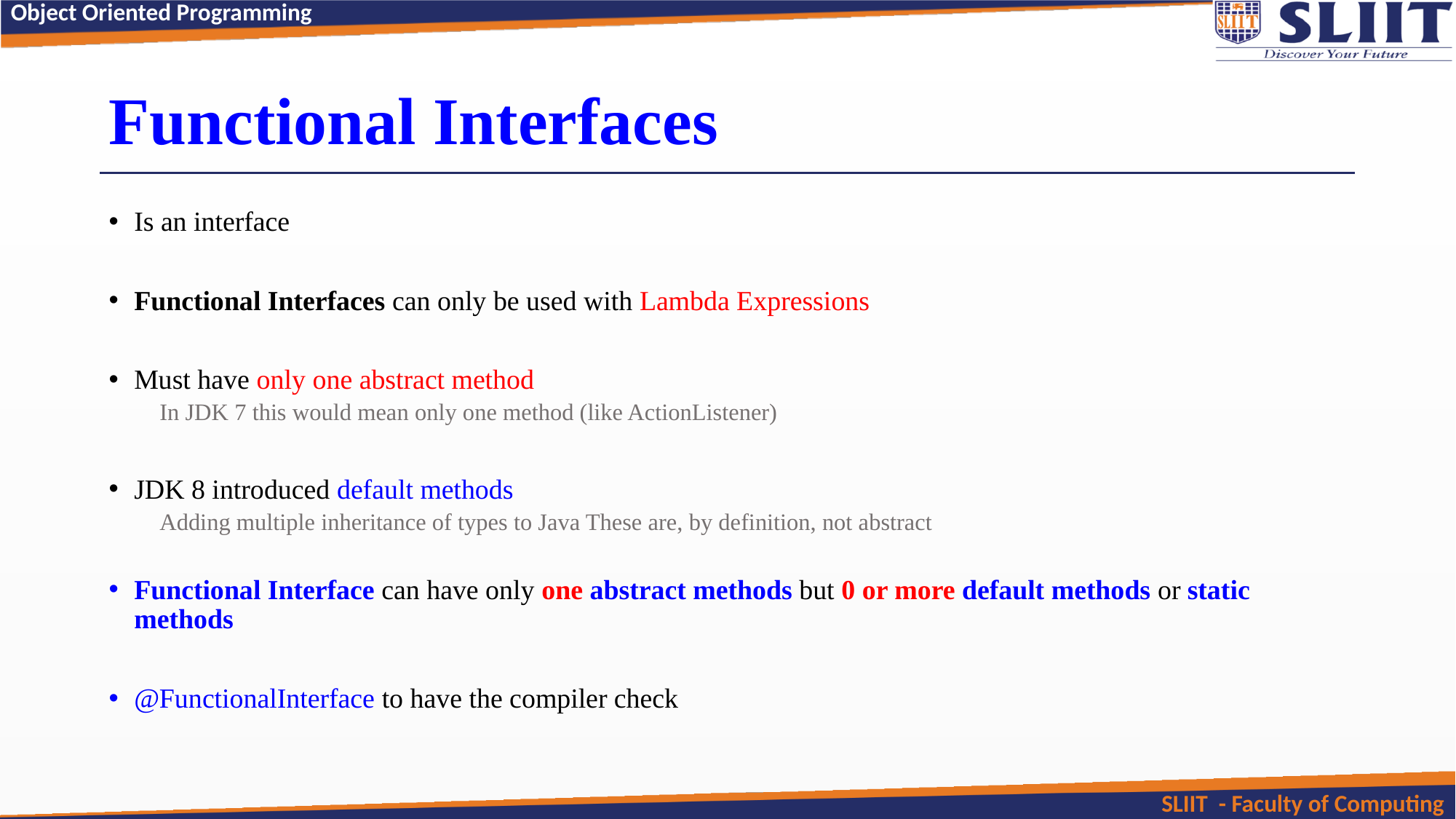

Functional Interfaces
Is an interface

Functional Interfaces can only be used with Lambda Expressions

Must have only one abstract method
In JDK 7 this would mean only one method (like ActionListener)

JDK 8 introduced default methods
Adding multiple inheritance of types to Java These are, by definition, not abstract

Functional Interface can have only one abstract methods but 0 or more default methods or static methods

@FunctionalInterface to have the compiler check